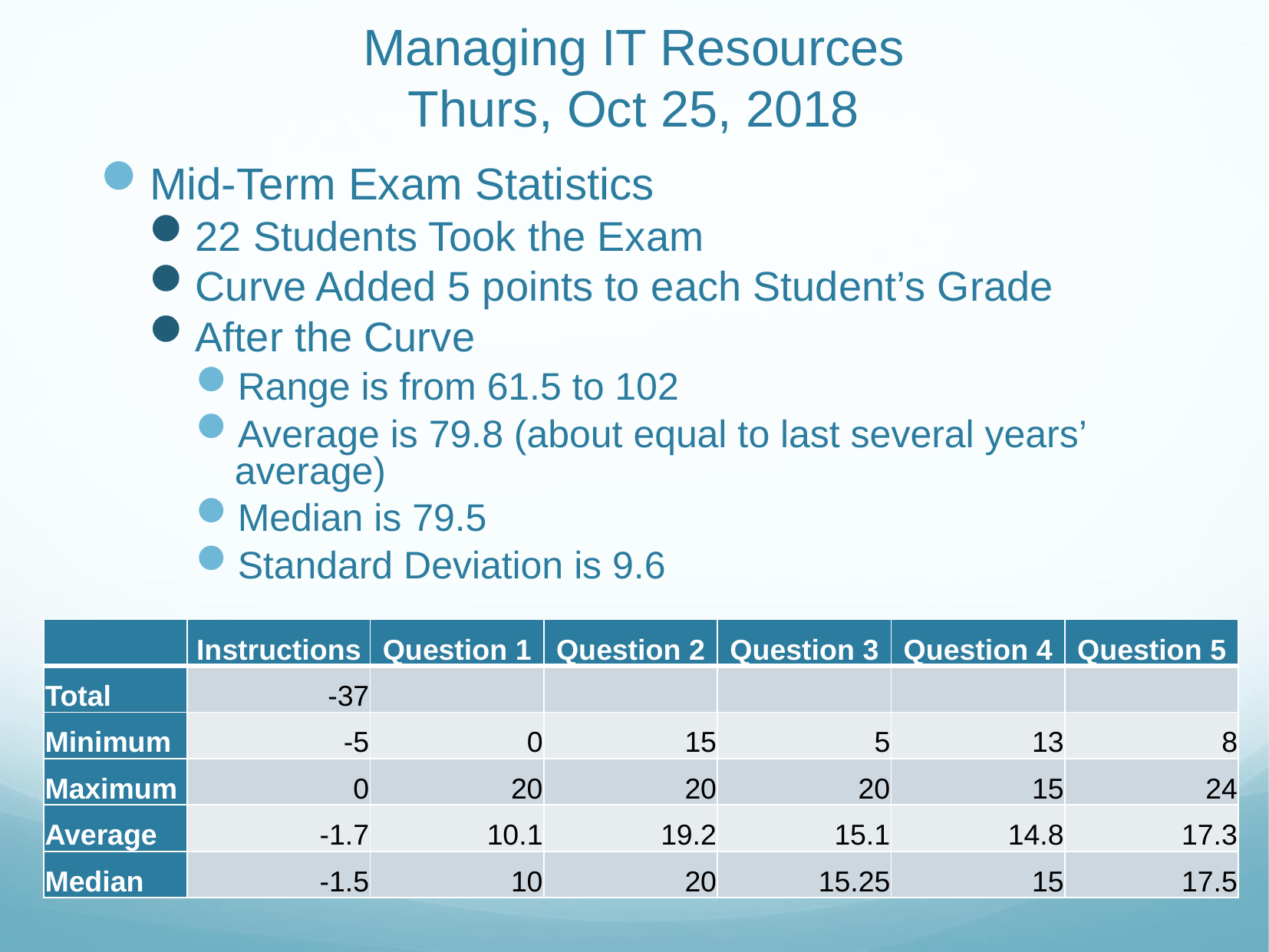

# Managing IT Resources Thurs, Oct 25, 2018
Mid-Term Exam Statistics
22 Students Took the Exam
Curve Added 5 points to each Student’s Grade
After the Curve
Range is from 61.5 to 102
Average is 79.8 (about equal to last several years’ average)
Median is 79.5
Standard Deviation is 9.6
|  | Instructions | Question 1 | Question 2 | Question 3 | Question 4 | Question 5 |
| --- | --- | --- | --- | --- | --- | --- |
| Total | -37 |  |  |  |  |  |
| Minimum | -5 | 0 | 15 | 5 | 13 | 8 |
| Maximum | 0 | 20 | 20 | 20 | 15 | 24 |
| Average | -1.7 | 10.1 | 19.2 | 15.1 | 14.8 | 17.3 |
| Median | -1.5 | 10 | 20 | 15.25 | 15 | 17.5 |